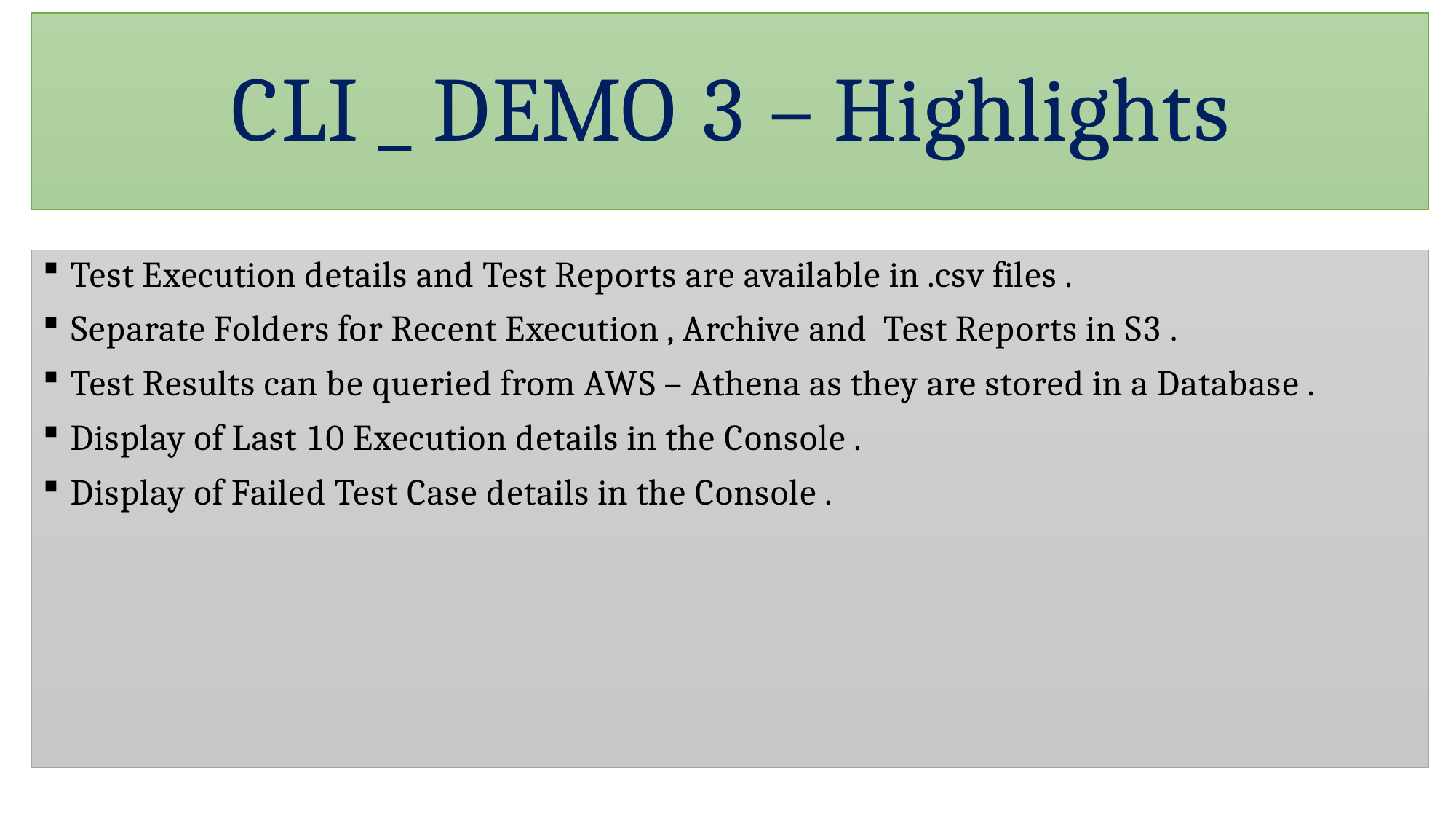

# CLI _ DEMO 3 – Highlights
Test Execution details and Test Reports are available in .csv files .
Separate Folders for Recent Execution , Archive and  Test Reports in S3 .
Test Results can be queried from AWS – Athena as they are stored in a Database .
Display of Last 10 Execution details in the Console .
Display of Failed Test Case details in the Console .